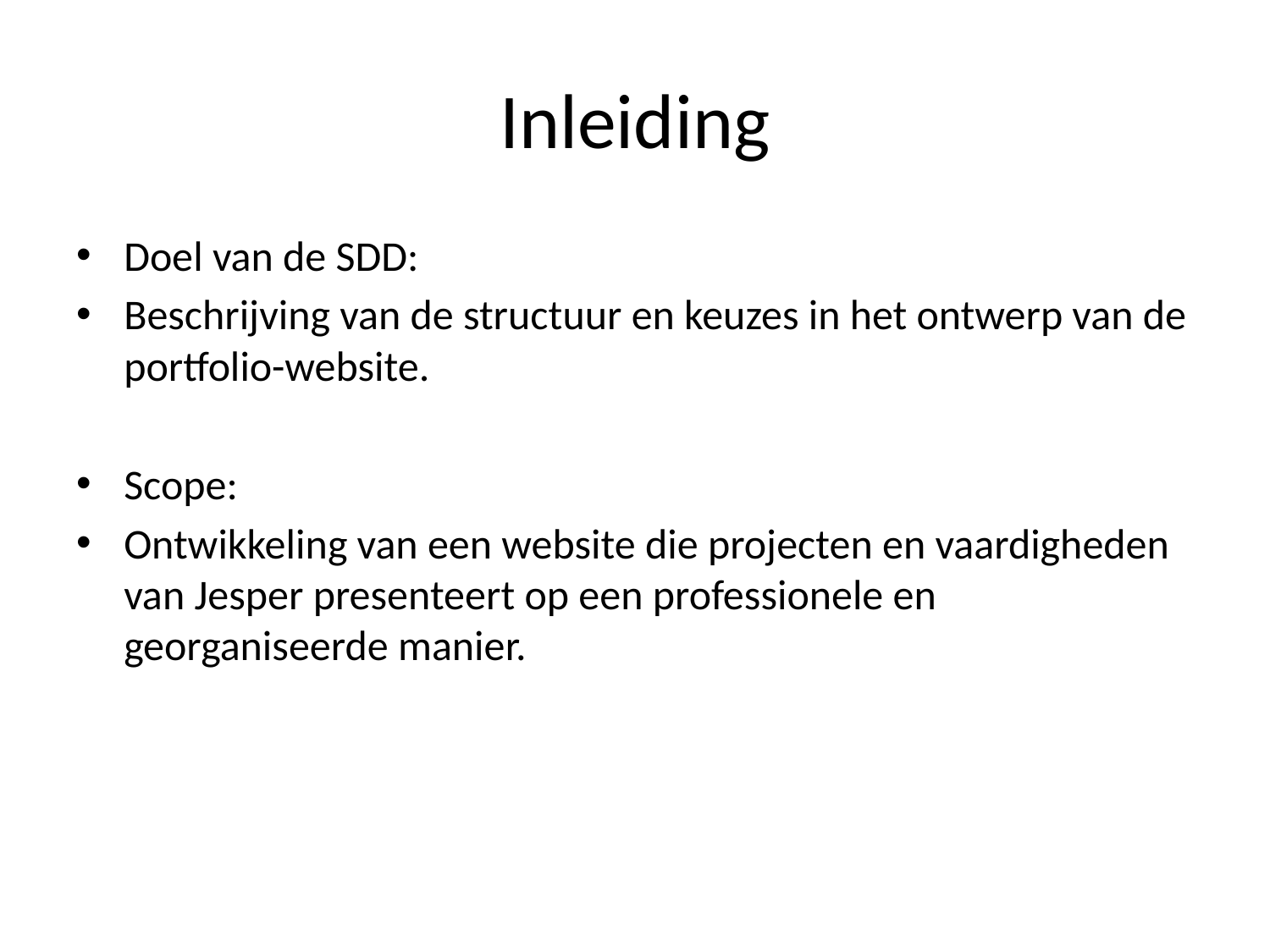

# Inleiding
Doel van de SDD:
Beschrijving van de structuur en keuzes in het ontwerp van de portfolio-website.

Scope:
Ontwikkeling van een website die projecten en vaardigheden van Jesper presenteert op een professionele en georganiseerde manier.